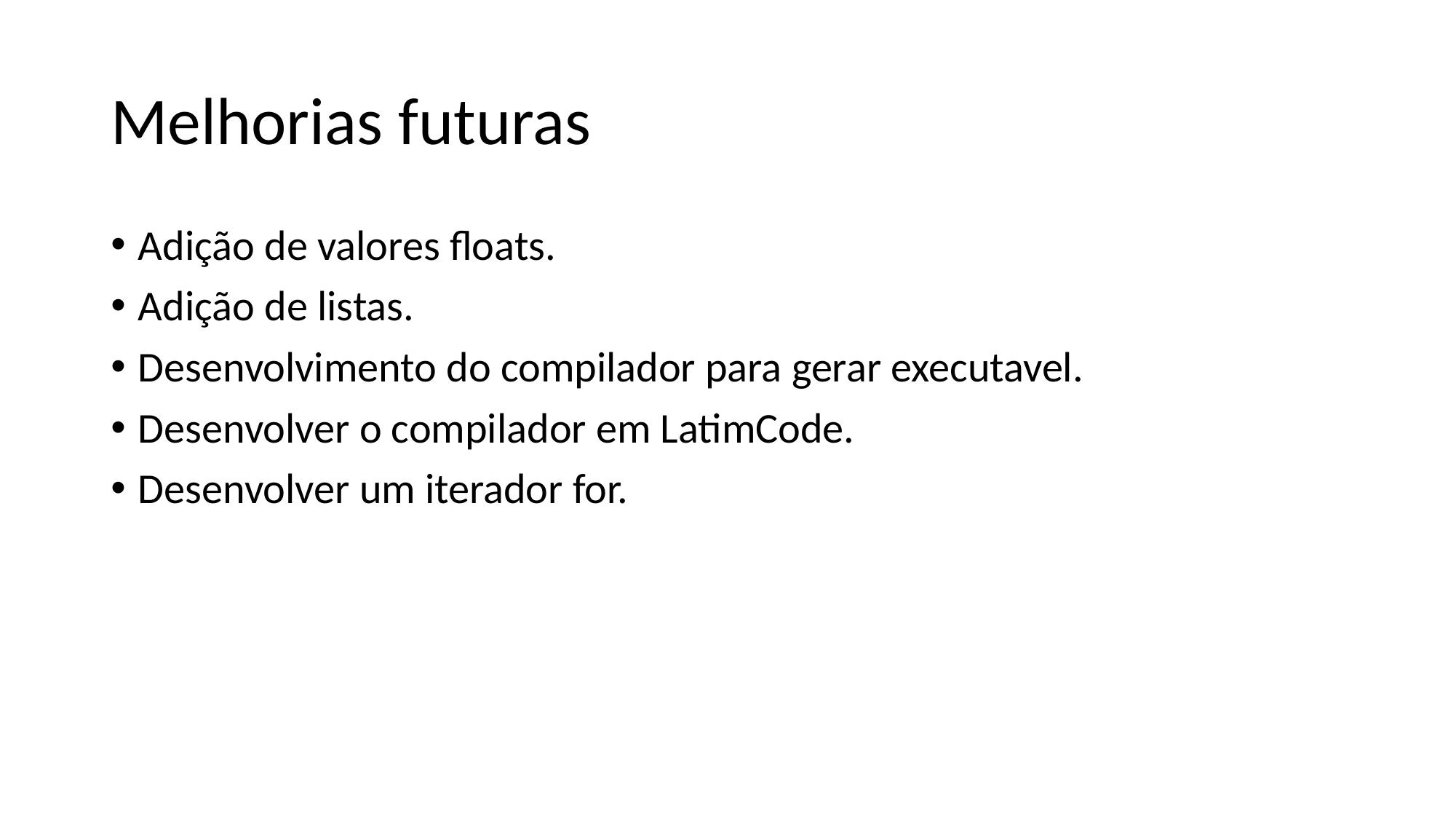

# Melhorias futuras
Adição de valores floats.
Adição de listas.
Desenvolvimento do compilador para gerar executavel.
Desenvolver o compilador em LatimCode.
Desenvolver um iterador for.